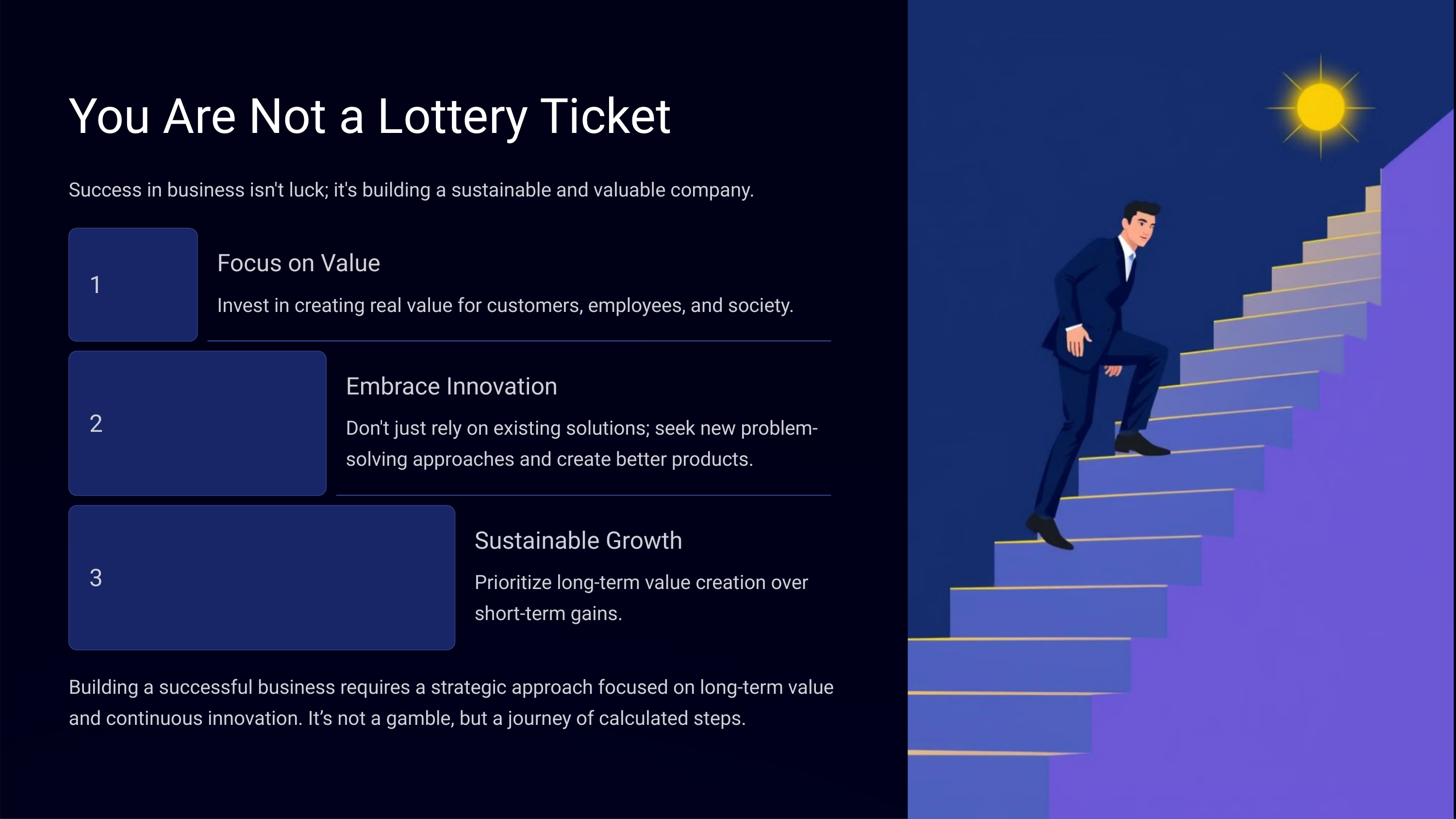

You Are Not a Lottery Ticket

Success in business isn't luck; it's building a sustainable and valuable company.

Focus on Value

1

Invest in creating real value for customers, employees, and society.

Embrace Innovation

2

Don't just rely on existing solutions; seek new problem-solving approaches and create better products.

Sustainable Growth

3

Prioritize long-term value creation over short-term gains.

Building a successful business requires a strategic approach focused on long-term value and continuous innovation. It’s not a gamble, but a journey of calculated steps.